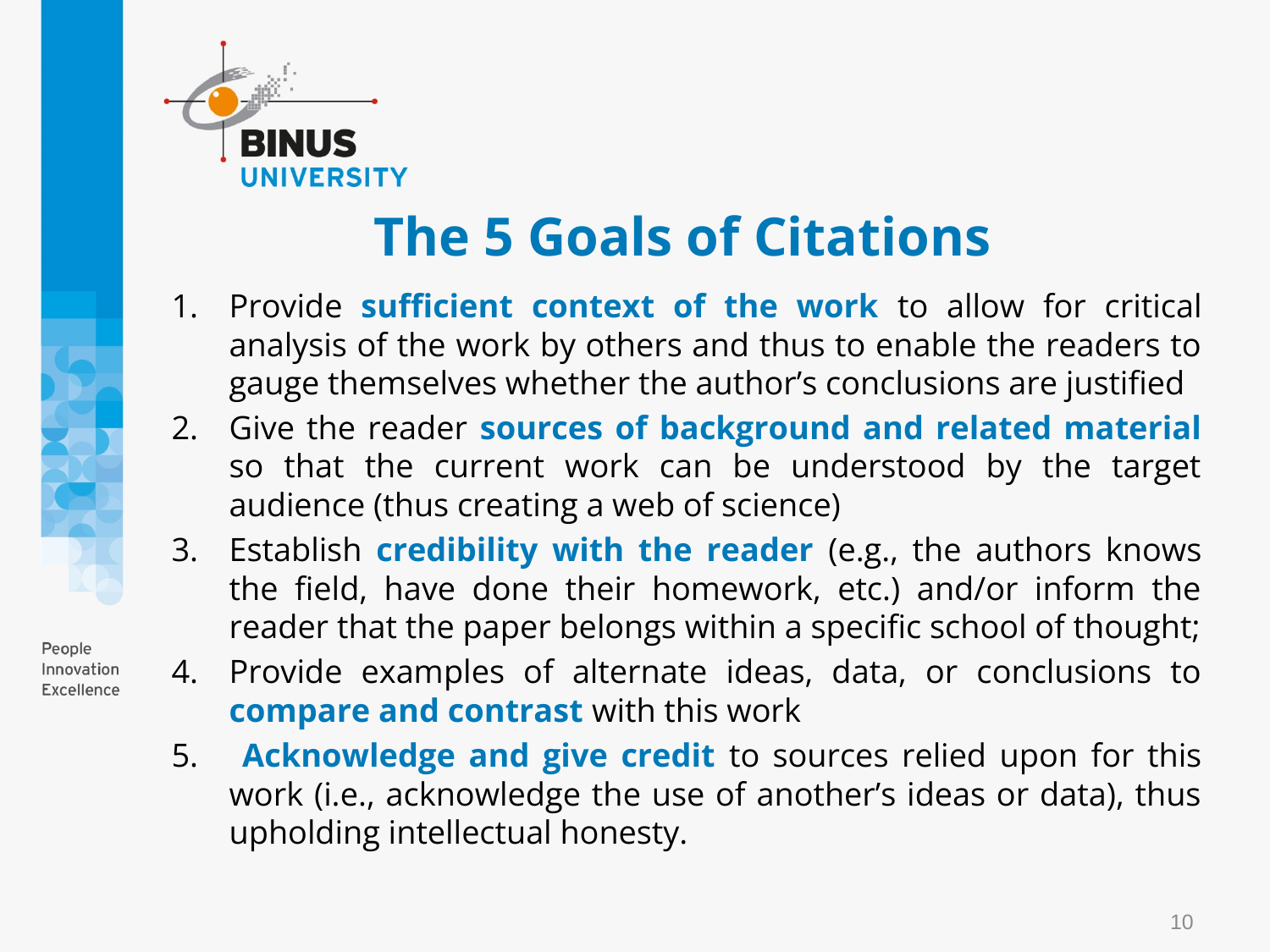

# The 5 Goals of Citations
Provide sufficient context of the work to allow for critical analysis of the work by others and thus to enable the readers to gauge themselves whether the author’s conclusions are justified
Give the reader sources of background and related material so that the current work can be understood by the target audience (thus creating a web of science)
Establish credibility with the reader (e.g., the authors knows the field, have done their homework, etc.) and/or inform the reader that the paper belongs within a specific school of thought;
Provide examples of alternate ideas, data, or conclusions to compare and contrast with this work
 Acknowledge and give credit to sources relied upon for this work (i.e., acknowledge the use of another’s ideas or data), thus upholding intellectual honesty.

10